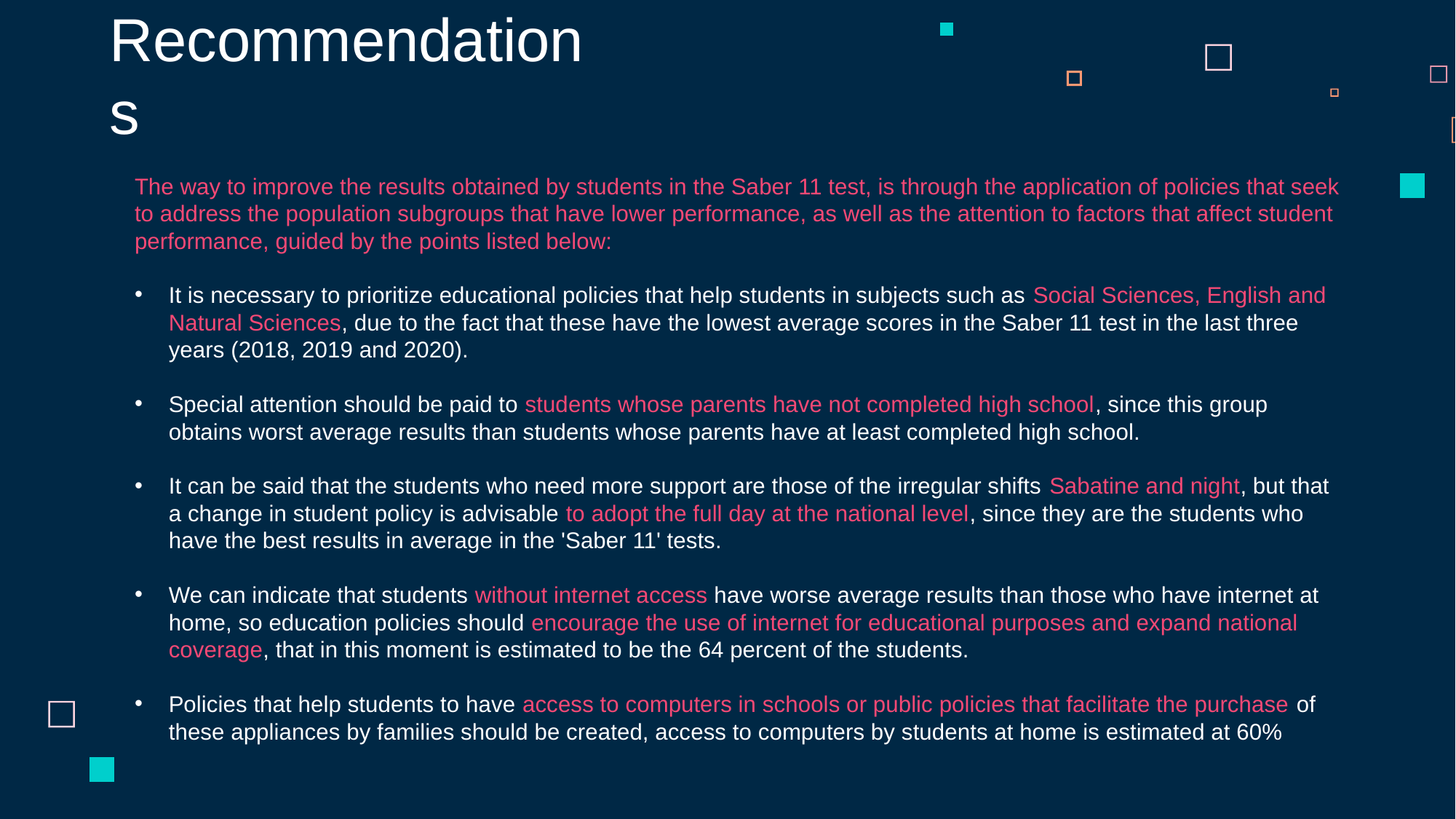

# 4. Recommendations
The way to improve the results obtained by students in the Saber 11 test, is through the application of policies that seek to address the population subgroups that have lower performance, as well as the attention to factors that affect student performance, guided by the points listed below:

It is necessary to prioritize educational policies that help students in subjects such as Social Sciences, English and Natural Sciences, due to the fact that these have the lowest average scores in the Saber 11 test in the last three years (2018, 2019 and 2020).

Special attention should be paid to students whose parents have not completed high school, since this group obtains worst average results than students whose parents have at least completed high school.

It can be said that the students who need more support are those of the irregular shifts Sabatine and night, but that a change in student policy is advisable to adopt the full day at the national level, since they are the students who have the best results in average in the 'Saber 11' tests.

We can indicate that students without internet access have worse average results than those who have internet at home, so education policies should encourage the use of internet for educational purposes and expand national coverage, that in this moment is estimated to be the 64 percent of the students.

Policies that help students to have access to computers in schools or public policies that facilitate the purchase of these appliances by families should be created, access to computers by students at home is estimated at 60%